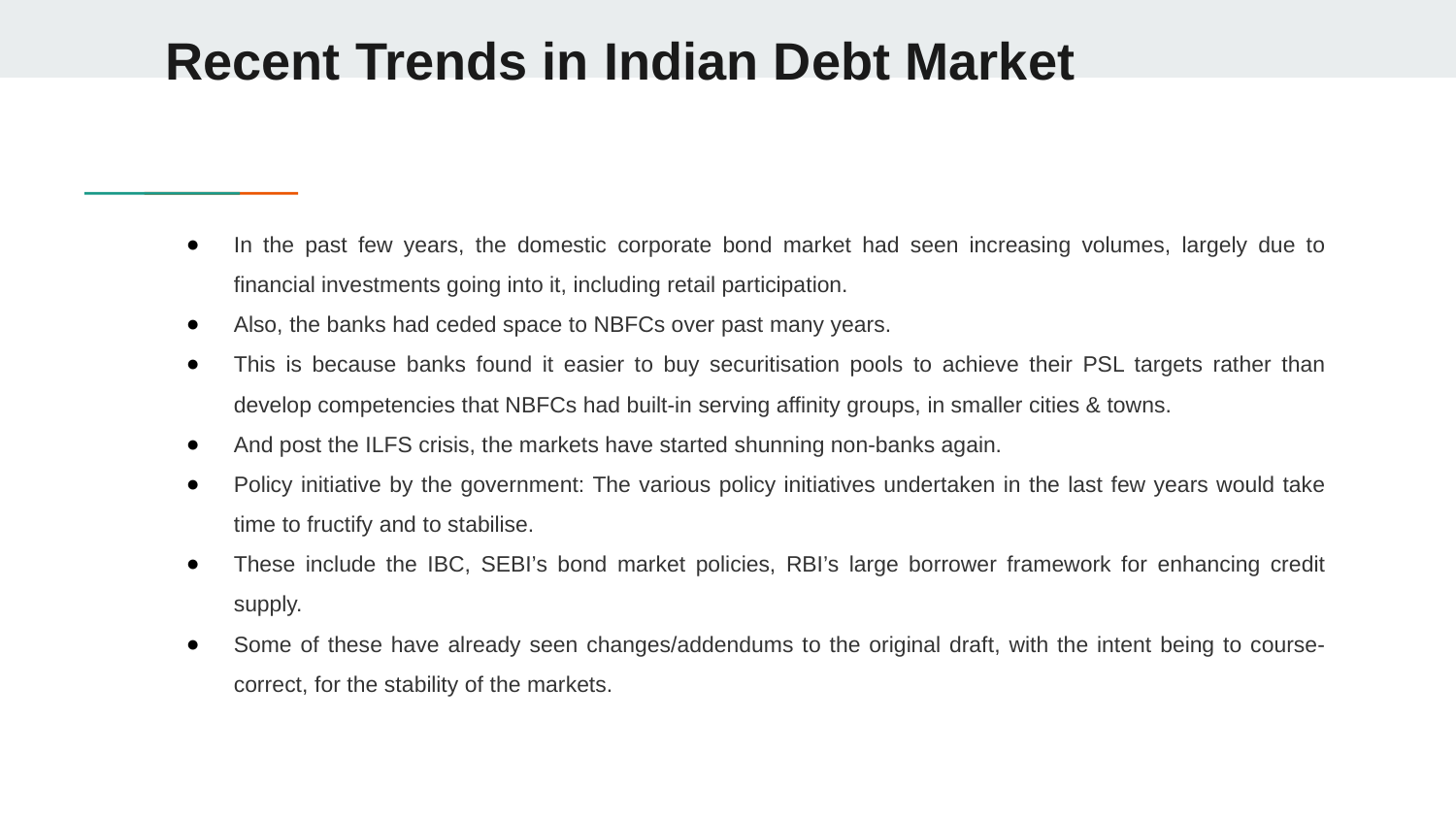

# Recent Trends in Indian Debt Market
In the past few years, the domestic corporate bond market had seen increasing volumes, largely due to financial investments going into it, including retail participation.
Also, the banks had ceded space to NBFCs over past many years.
This is because banks found it easier to buy securitisation pools to achieve their PSL targets rather than develop competencies that NBFCs had built-in serving affinity groups, in smaller cities & towns.
And post the ILFS crisis, the markets have started shunning non-banks again.
Policy initiative by the government: The various policy initiatives undertaken in the last few years would take time to fructify and to stabilise.
These include the IBC, SEBI’s bond market policies, RBI’s large borrower framework for enhancing credit supply.
Some of these have already seen changes/addendums to the original draft, with the intent being to course-correct, for the stability of the markets.